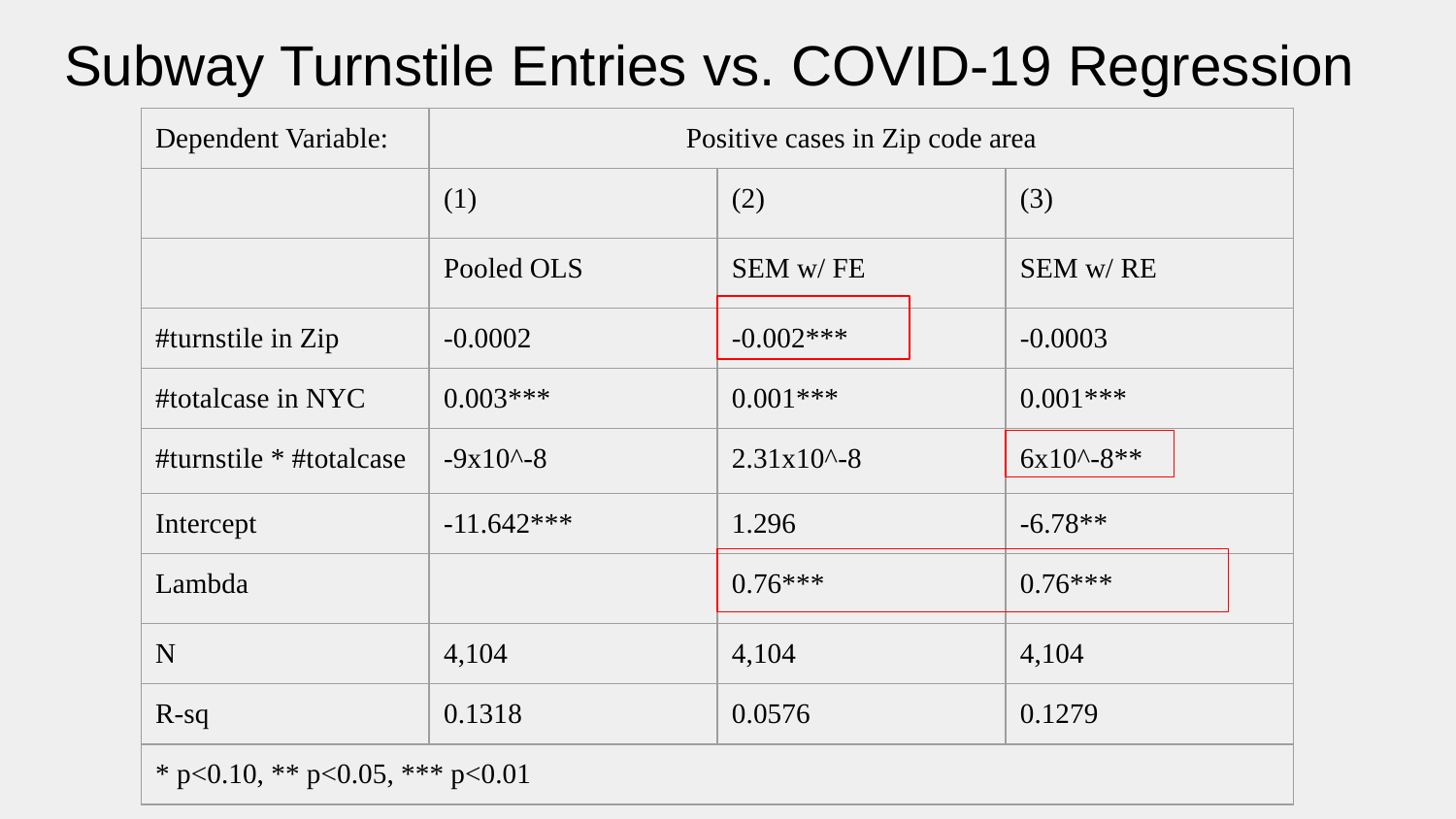

# Subway Turnstile Entries vs. COVID-19 Regression

| Dependent Variable: | Positive cases in Zip code area |  |  |
| --- | --- | --- | --- |
|  | (1) | (2) | (3) |
|  | Pooled OLS | SEM w/ FE | SEM w/ RE |
| #turnstile in Zip | -0.0002 | -0.002\*\*\* | -0.0003 |
| #totalcase in NYC | 0.003\*\*\* | 0.001\*\*\* | 0.001\*\*\* |
| #turnstile \* #totalcase | -9x10^-8 | 2.31x10^-8 | 6x10^-8\*\* |
| Intercept | -11.642\*\*\* | 1.296 | -6.78\*\* |
| Lambda |  | 0.76\*\*\* | 0.76\*\*\* |
| N | 4,104 | 4,104 | 4,104 |
| R-sq | 0.1318 | 0.0576 | 0.1279 |
| \* p<0.10, \*\* p<0.05, \*\*\* p<0.01 |  |  |  |